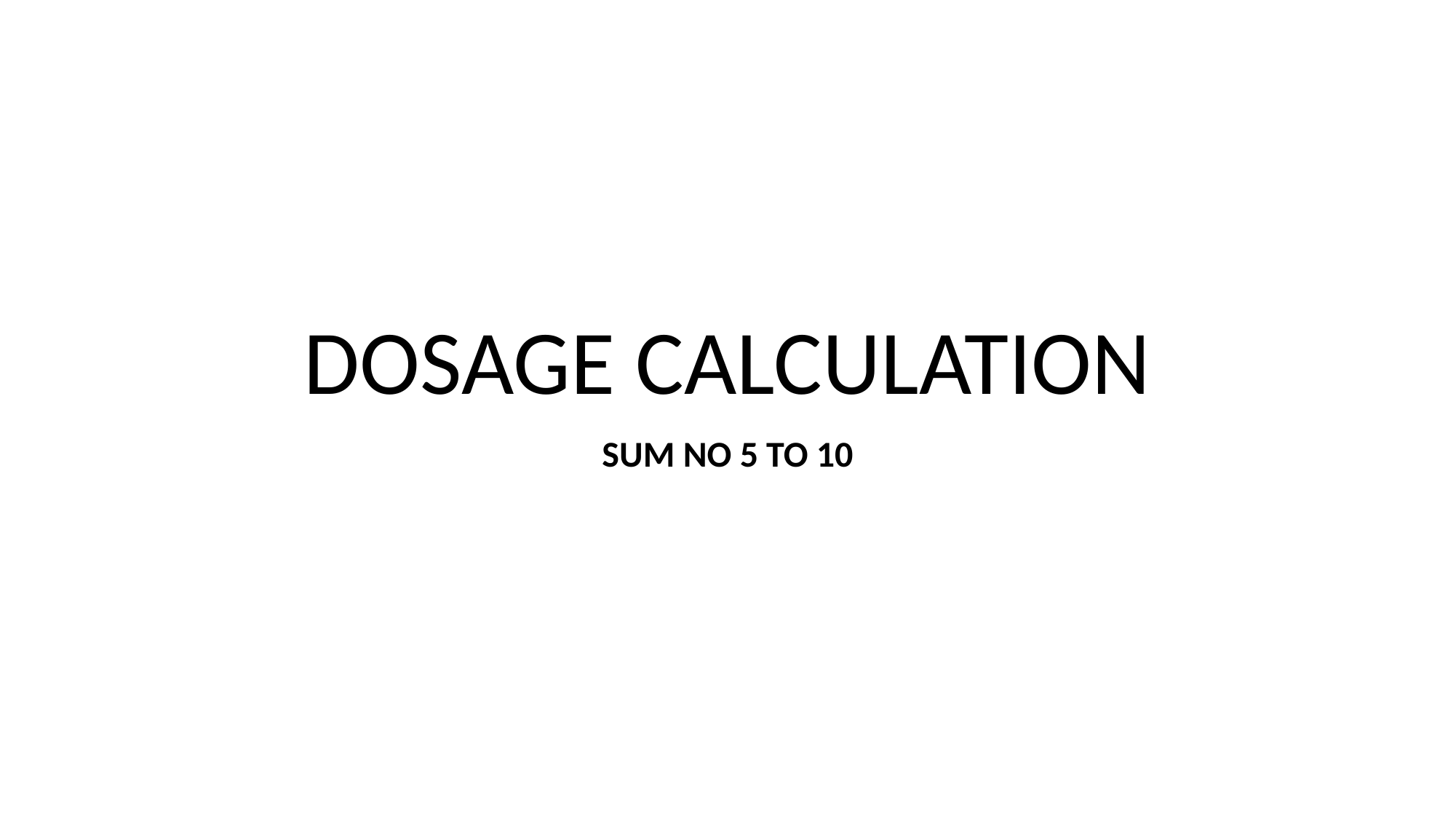

# DOSAGE CALCULATION
SUM NO 5 TO 10